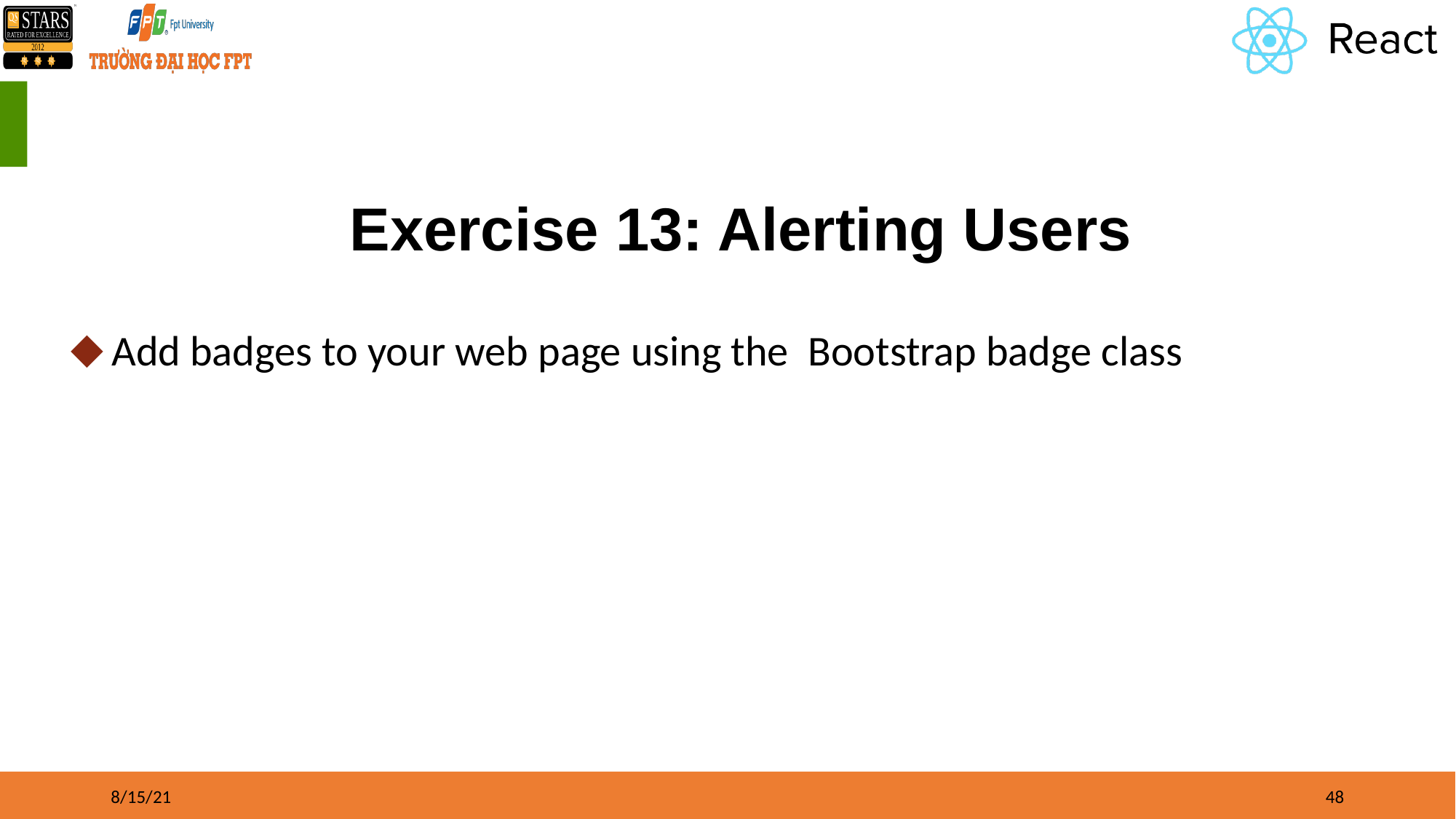

# Exercise 13: Alerting Users
Add badges to your web page using the  Bootstrap badge class
8/15/21
48